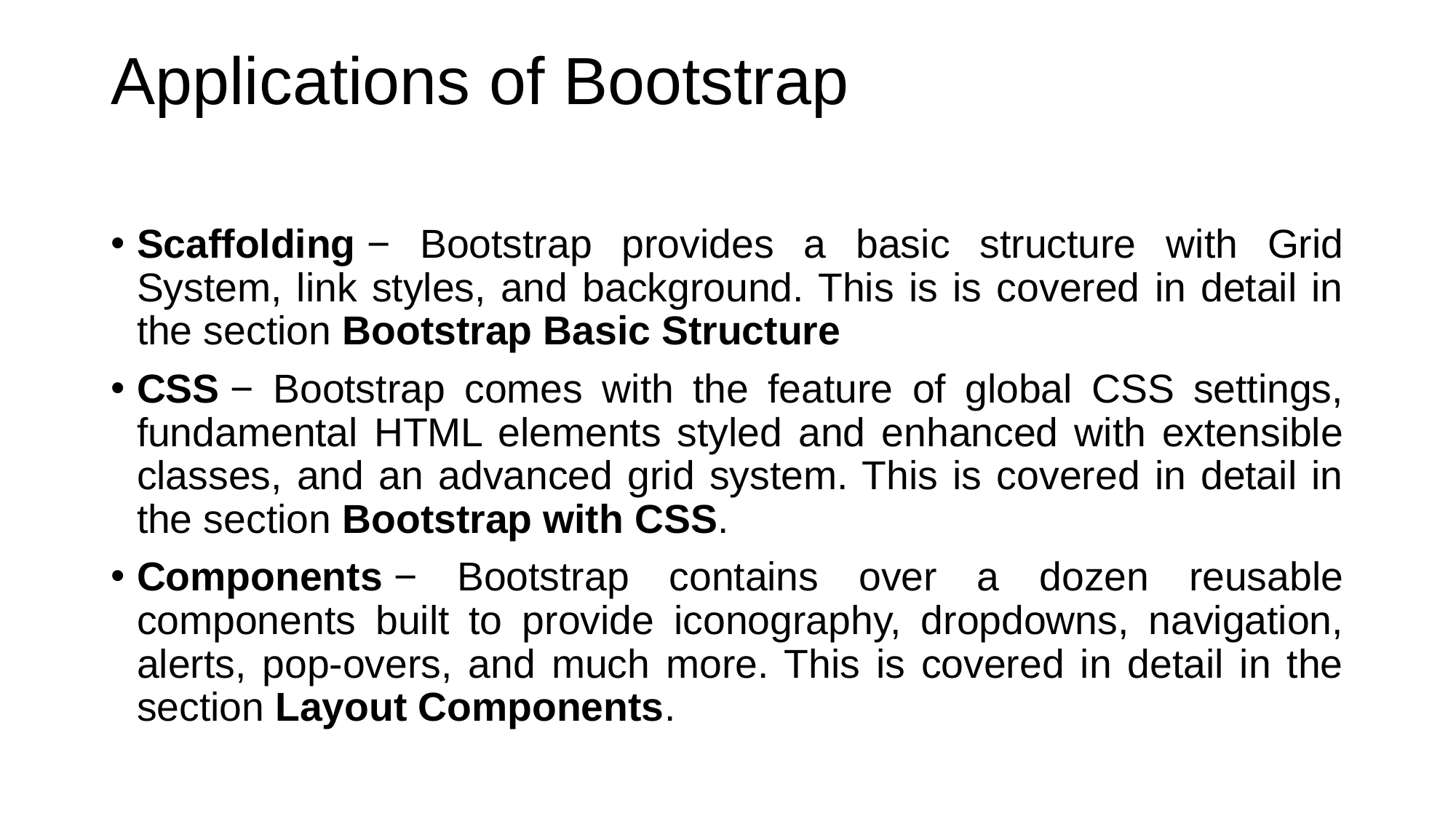

# Applications of Bootstrap
Scaffolding − Bootstrap provides a basic structure with Grid System, link styles, and background. This is is covered in detail in the section Bootstrap Basic Structure
CSS − Bootstrap comes with the feature of global CSS settings, fundamental HTML elements styled and enhanced with extensible classes, and an advanced grid system. This is covered in detail in the section Bootstrap with CSS.
Components − Bootstrap contains over a dozen reusable components built to provide iconography, dropdowns, navigation, alerts, pop-overs, and much more. This is covered in detail in the section Layout Components.